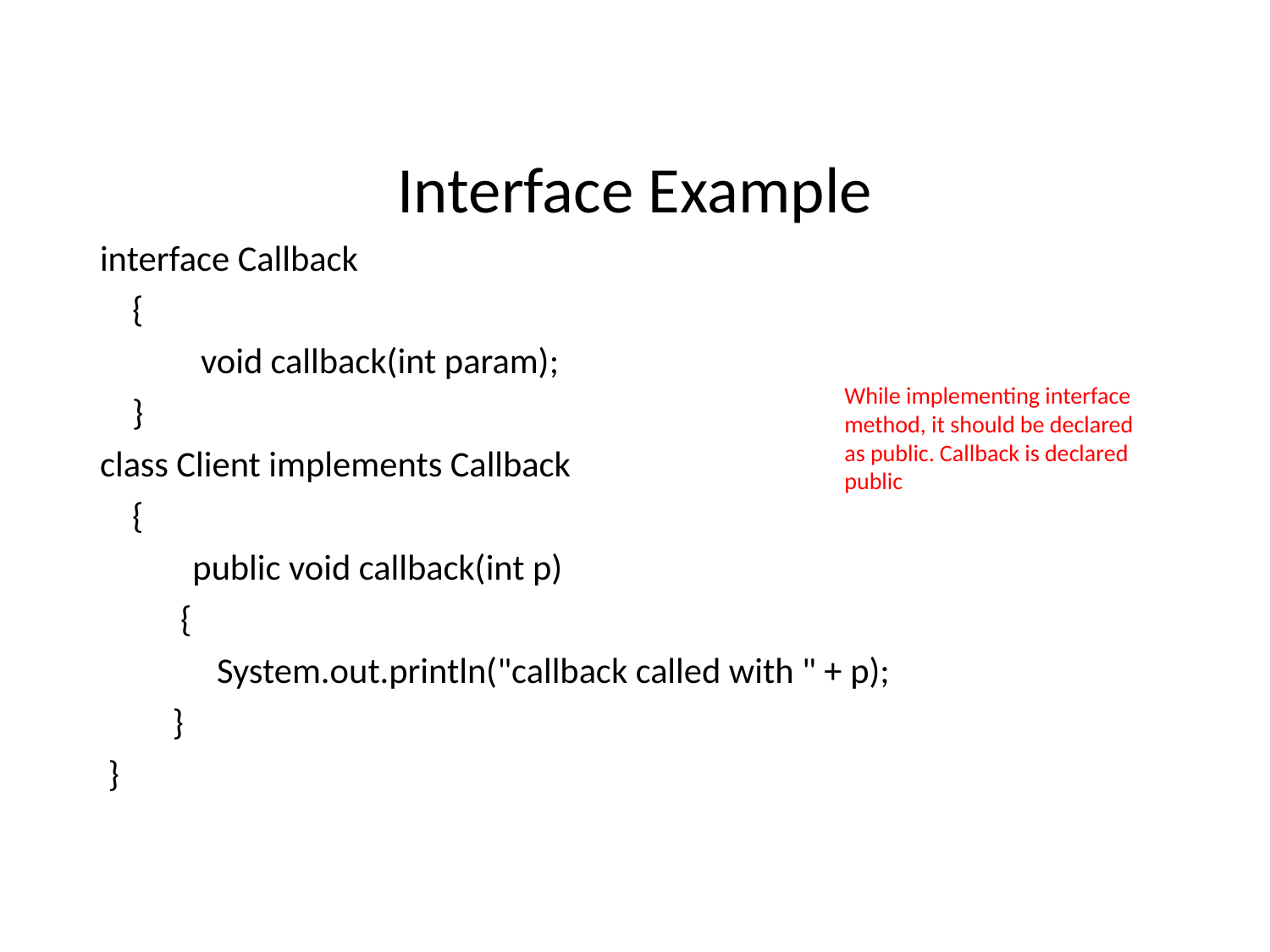

# Interface Example
interface Callback
    {
	 void callback(int param);
    }
class Client implements Callback
    {
	public void callback(int p)
          {
	   System.out.println("callback called with " + p);
         }
 }
While implementing interface method, it should be declared as public. Callback is declared public